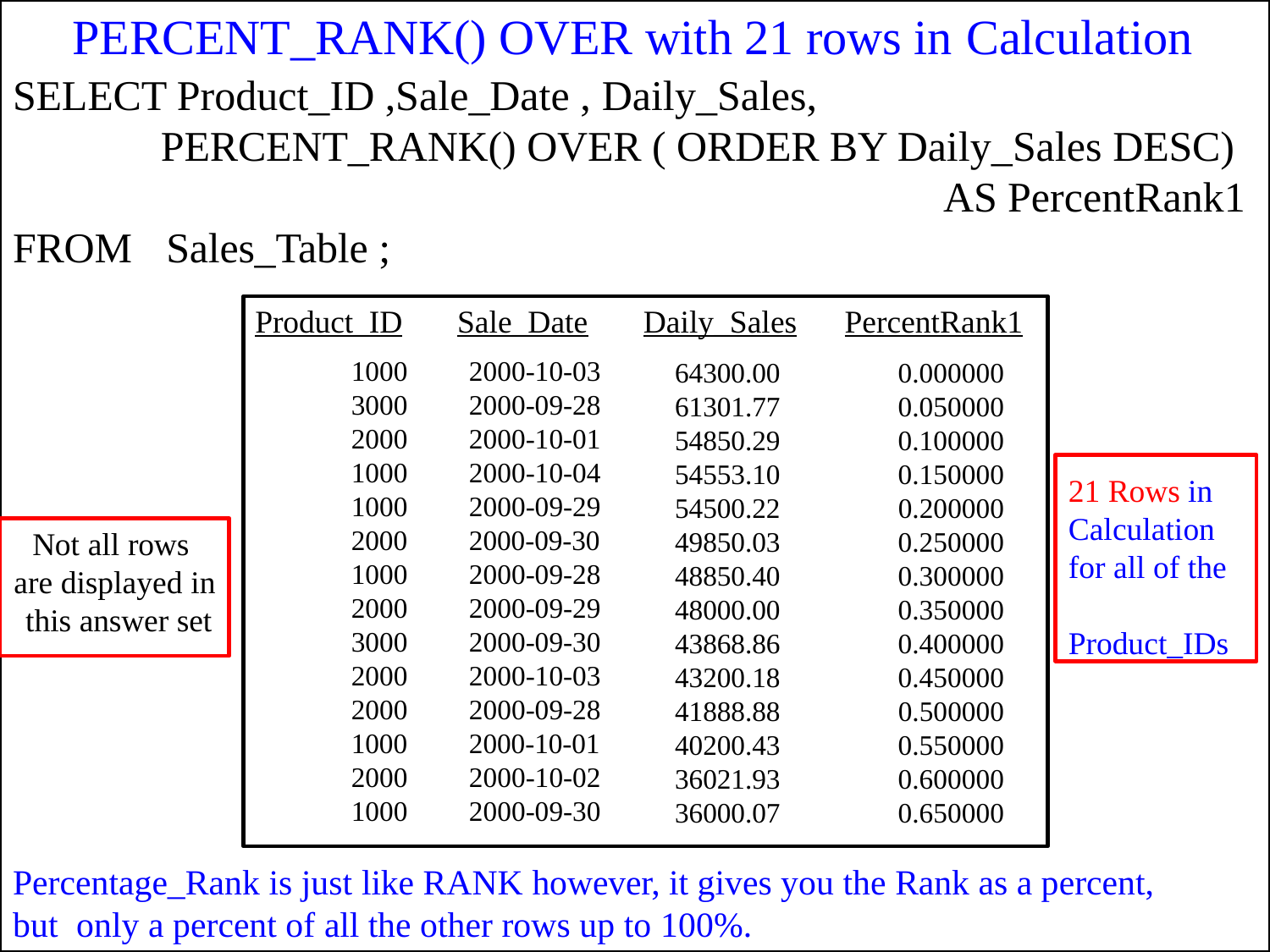

# PERCENT_RANK() OVER with 21 rows in Calculation
SELECT Product_ID ,Sale_Date , Daily_Sales,
PERCENT_RANK() OVER ( ORDER BY Daily_Sales DESC)
AS PercentRank1
FROM	Sales_Table ;
Product_ID	Sale_Date		Daily_Sales	PercentRank1

| 1000 | 2000-10-03 | 64300.00 | 0.000000 |
| --- | --- | --- | --- |
| 3000 | 2000-09-28 | 61301.77 | 0.050000 |
| 2000 | 2000-10-01 | 54850.29 | 0.100000 |
| 1000 | 2000-10-04 | 54553.10 | 0.150000 |
| 1000 | 2000-09-29 | 54500.22 | 0.200000 |
| 2000 | 2000-09-30 | 49850.03 | 0.250000 |
| 1000 | 2000-09-28 | 48850.40 | 0.300000 |
| 2000 | 2000-09-29 | 48000.00 | 0.350000 |
| 3000 | 2000-09-30 | 43868.86 | 0.400000 |
| 2000 | 2000-10-03 | 43200.18 | 0.450000 |
| 2000 | 2000-09-28 | 41888.88 | 0.500000 |
| 1000 | 2000-10-01 | 40200.43 | 0.550000 |
| 2000 | 2000-10-02 | 36021.93 | 0.600000 |
| 1000 | 2000-09-30 | 36000.07 | 0.650000 |
21 Rows in  Calculation  for all of the  Product_IDs

Not all rows  are displayed in  this answer set
Percentage_Rank is just like RANK however, it gives you the Rank as a percent, but  only a percent of all the other rows up to 100%.